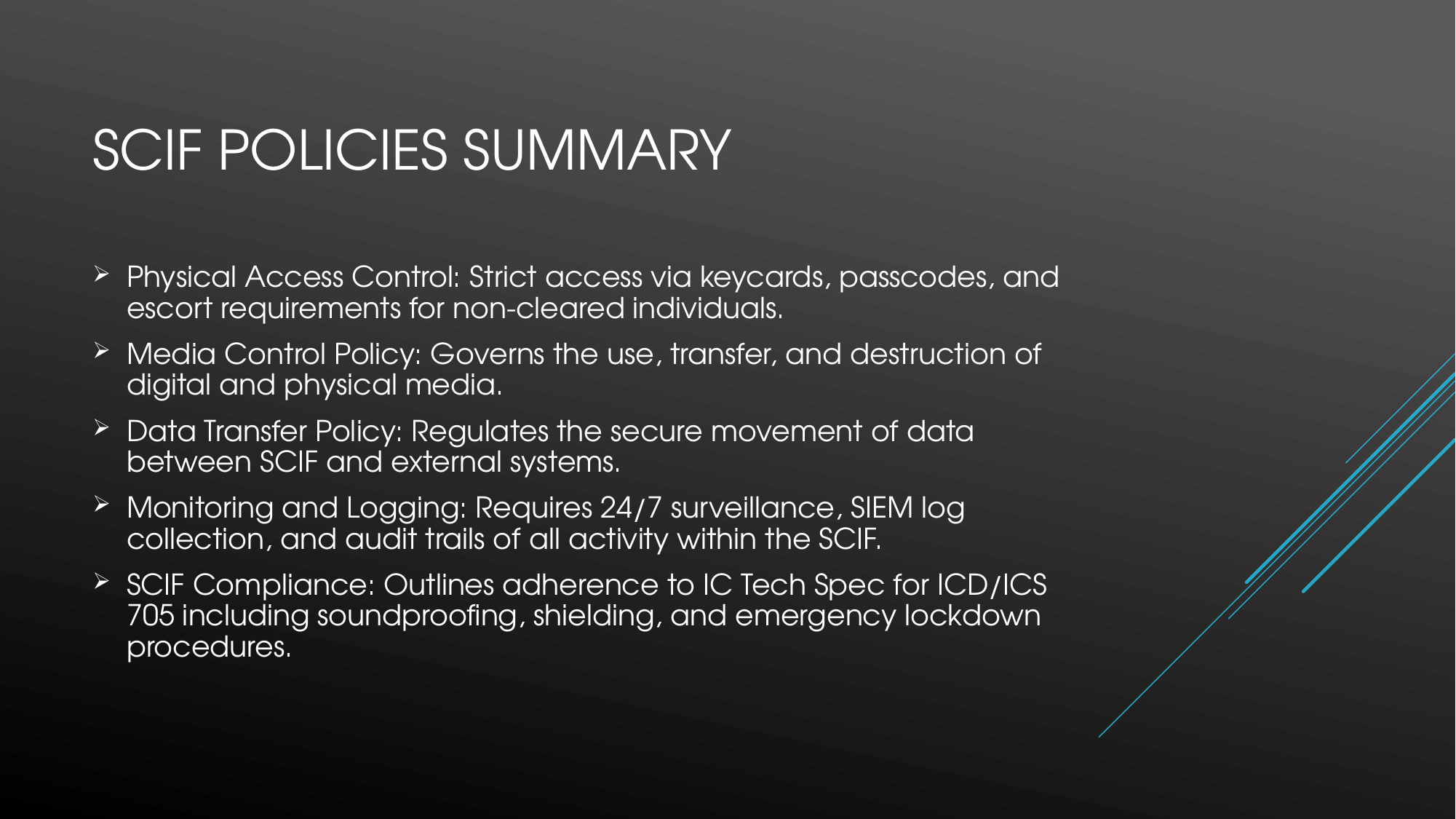

# SCIF Policies Summary
Physical Access Control: Strict access via keycards, passcodes, and escort requirements for non-cleared individuals.
Media Control Policy: Governs the use, transfer, and destruction of digital and physical media.
Data Transfer Policy: Regulates the secure movement of data between SCIF and external systems.
Monitoring and Logging: Requires 24/7 surveillance, SIEM log collection, and audit trails of all activity within the SCIF.
SCIF Compliance: Outlines adherence to IC Tech Spec for ICD/ICS 705 including soundproofing, shielding, and emergency lockdown procedures.